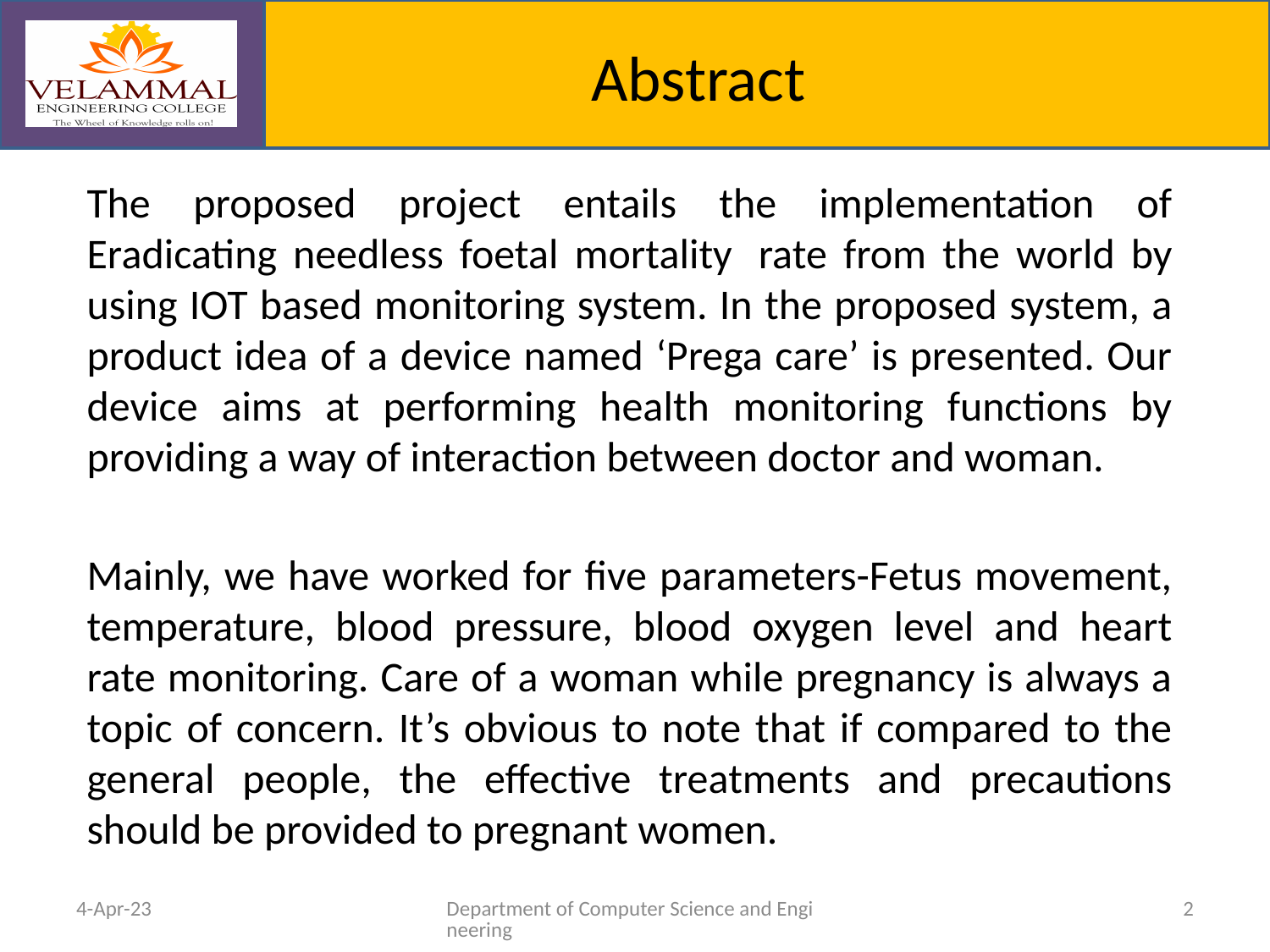

# Abstract
The proposed project entails the implementation of Eradicating needless foetal mortality  rate from the world by using IOT based monitoring system. In the proposed system, a product idea of a device named ‘Prega care’ is presented. Our device aims at performing health monitoring functions by providing a way of interaction between doctor and woman.

Mainly, we have worked for five parameters-Fetus movement, temperature, blood pressure, blood oxygen level and heart rate monitoring. Care of a woman while pregnancy is always a topic of concern. It’s obvious to note that if compared to the general people, the effective treatments and precautions should be provided to pregnant women.

4-Apr-23
Department of Computer Science and Engineering
2